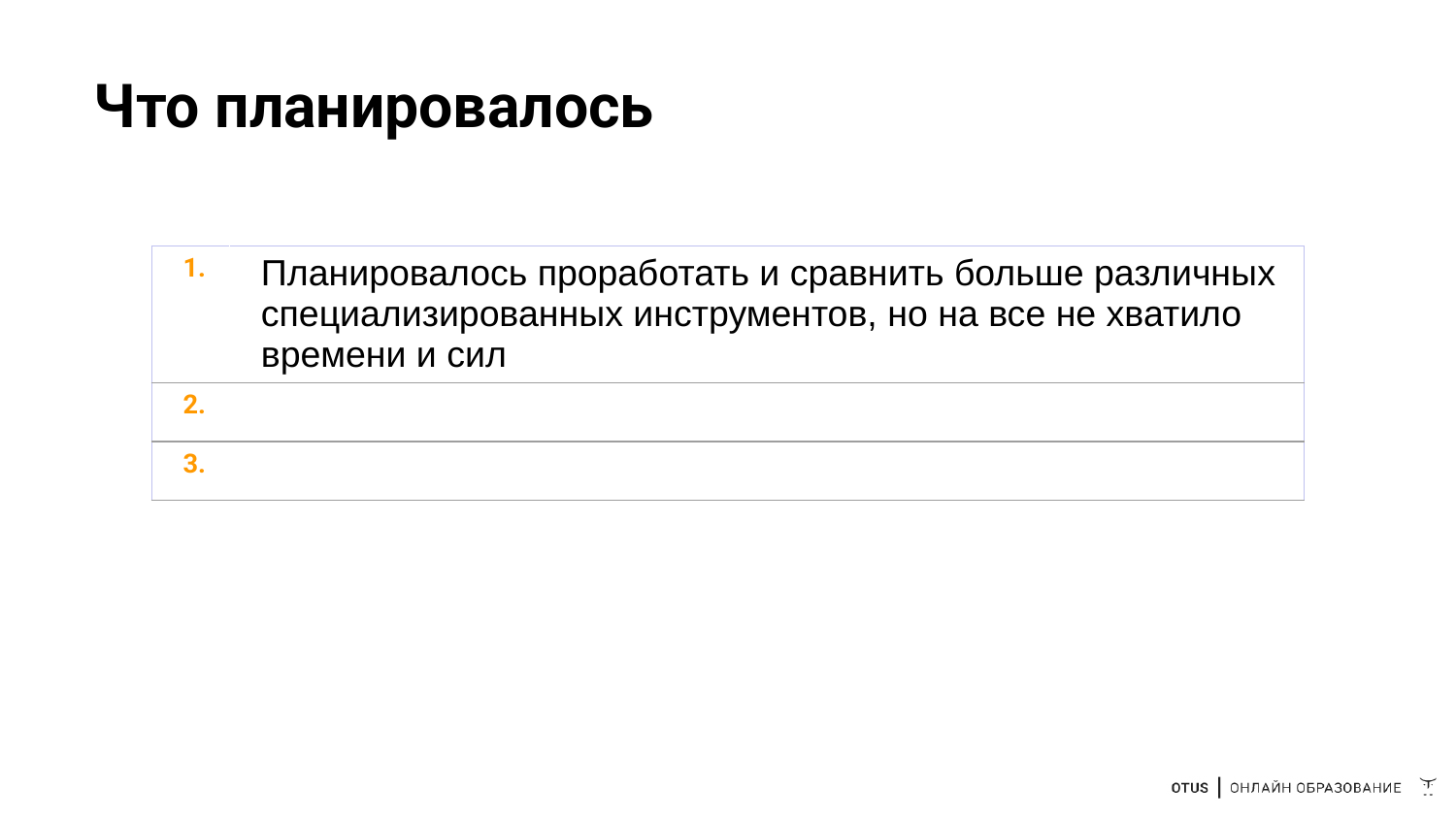

# Что планировалось

| 1. | Планировалось проработать и сравнить больше различных специализированных инструментов, но на все не хватило времени и сил |
| --- | --- |
| 2. |  |
| 3. |  |